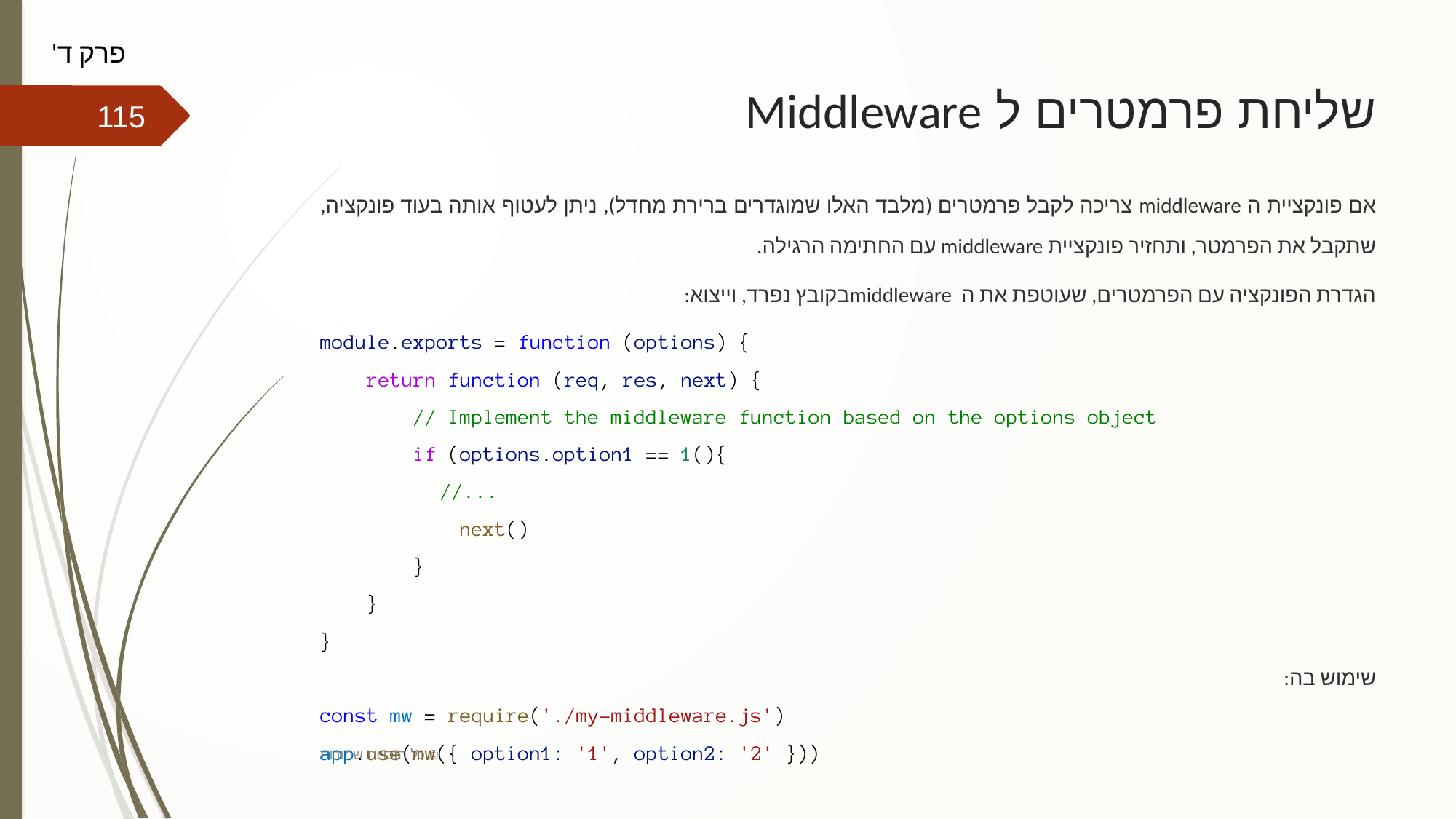

פרק ד'
# שליחת פרמטרים ל Middleware
115
אם פונקציית ה middleware צריכה לקבל פרמטרים (מלבד האלו שמוגדרים ברירת מחדל), ניתן לעטוף אותה בעוד פונקציה, שתקבל את הפרמטר, ותחזיר פונקציית middleware עם החתימה הרגילה.
הגדרת הפונקציה עם הפרמטרים, שעוטפת את ה  middlewareבקובץ נפרד, וייצוא:
module.exports = function (options) {
    return function (req, res, next) {
        // Implement the middleware function based on the options object
        if (options.option1 == 1(){
		   //...
            next()
        }
    }
}
שימוש בה:
const mw = require('./my-middleware.js')
app.use(mw({ option1: '1', option2: '2' }))

כל הזכויות שמורות ©